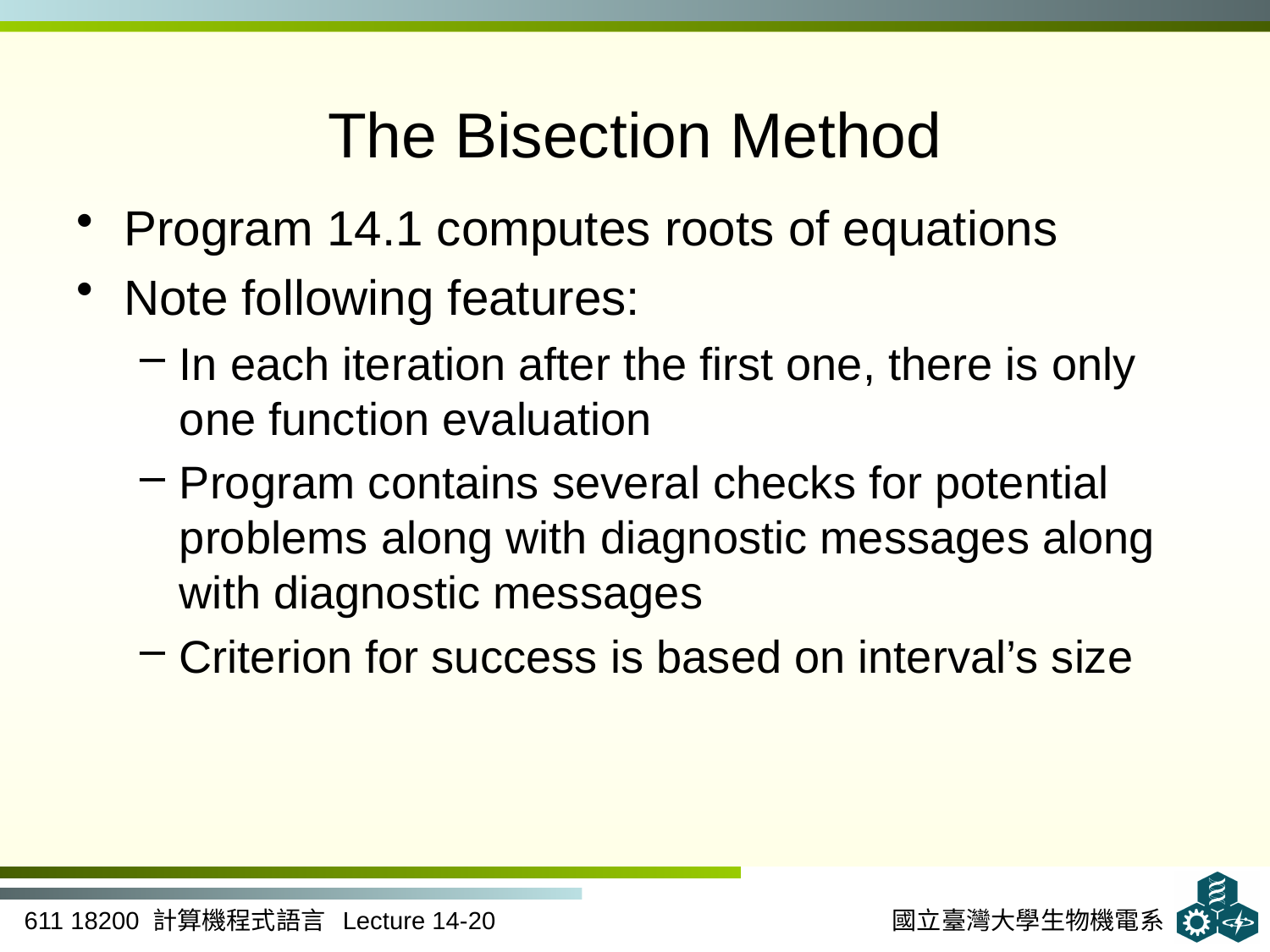

# The Bisection Method
Program 14.1 computes roots of equations
Note following features:
In each iteration after the first one, there is only one function evaluation
Program contains several checks for potential problems along with diagnostic messages along with diagnostic messages
Criterion for success is based on interval’s size